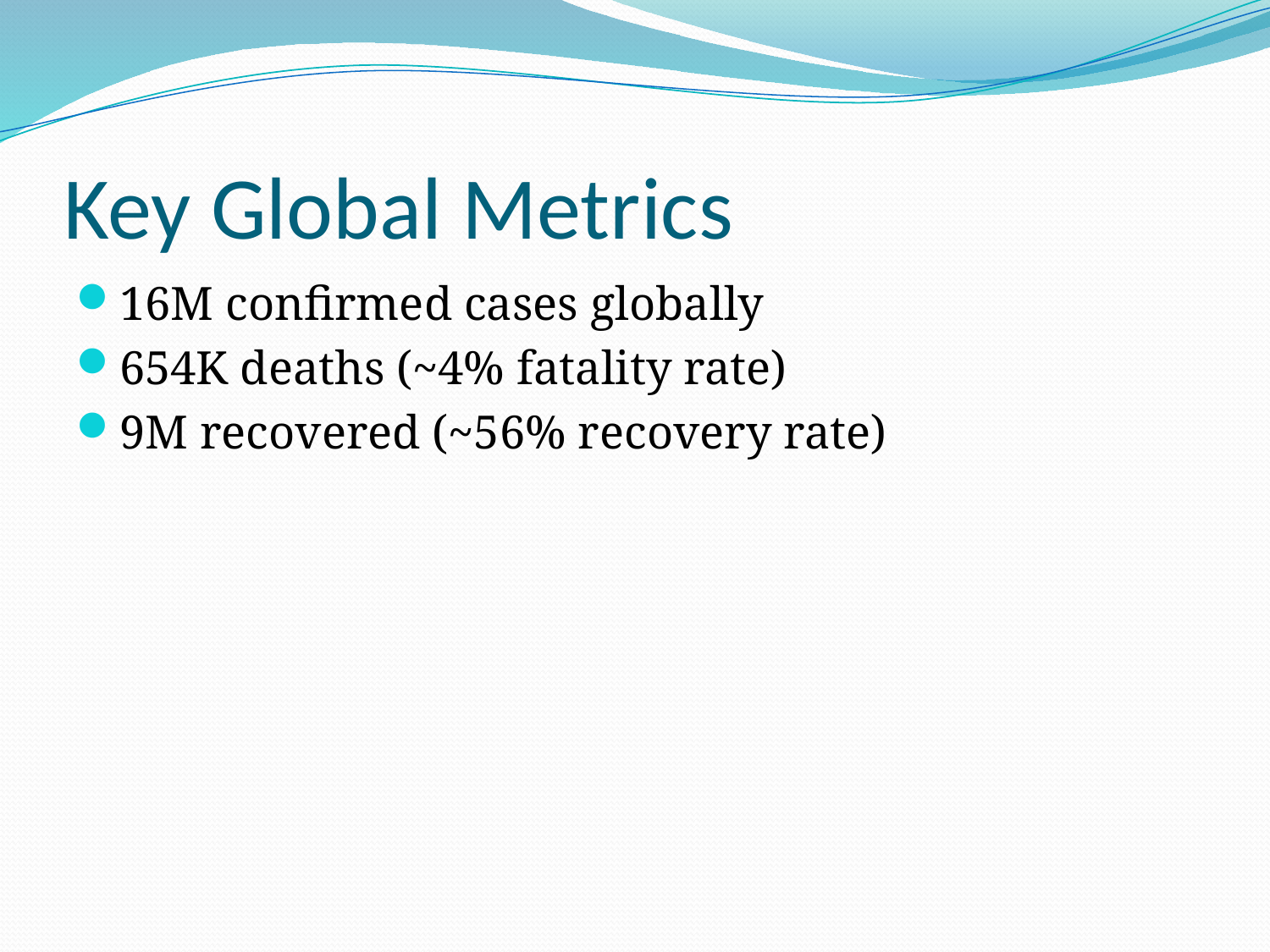

# Key Global Metrics
16M confirmed cases globally
654K deaths (~4% fatality rate)
9M recovered (~56% recovery rate)